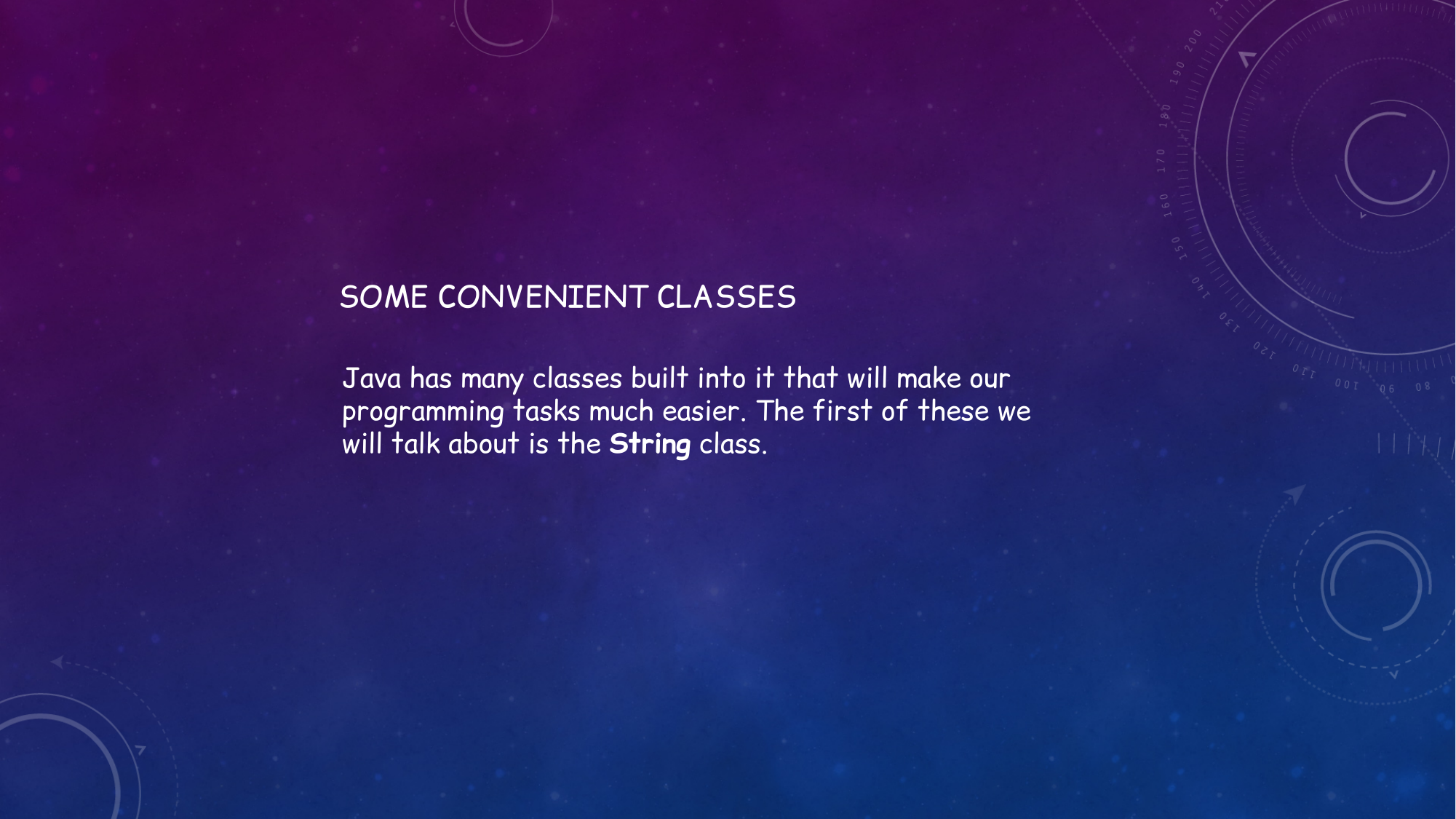

# Some Convenient Classes
Java has many classes built into it that will make our
programming tasks much easier. The first of these we
will talk about is the String class.